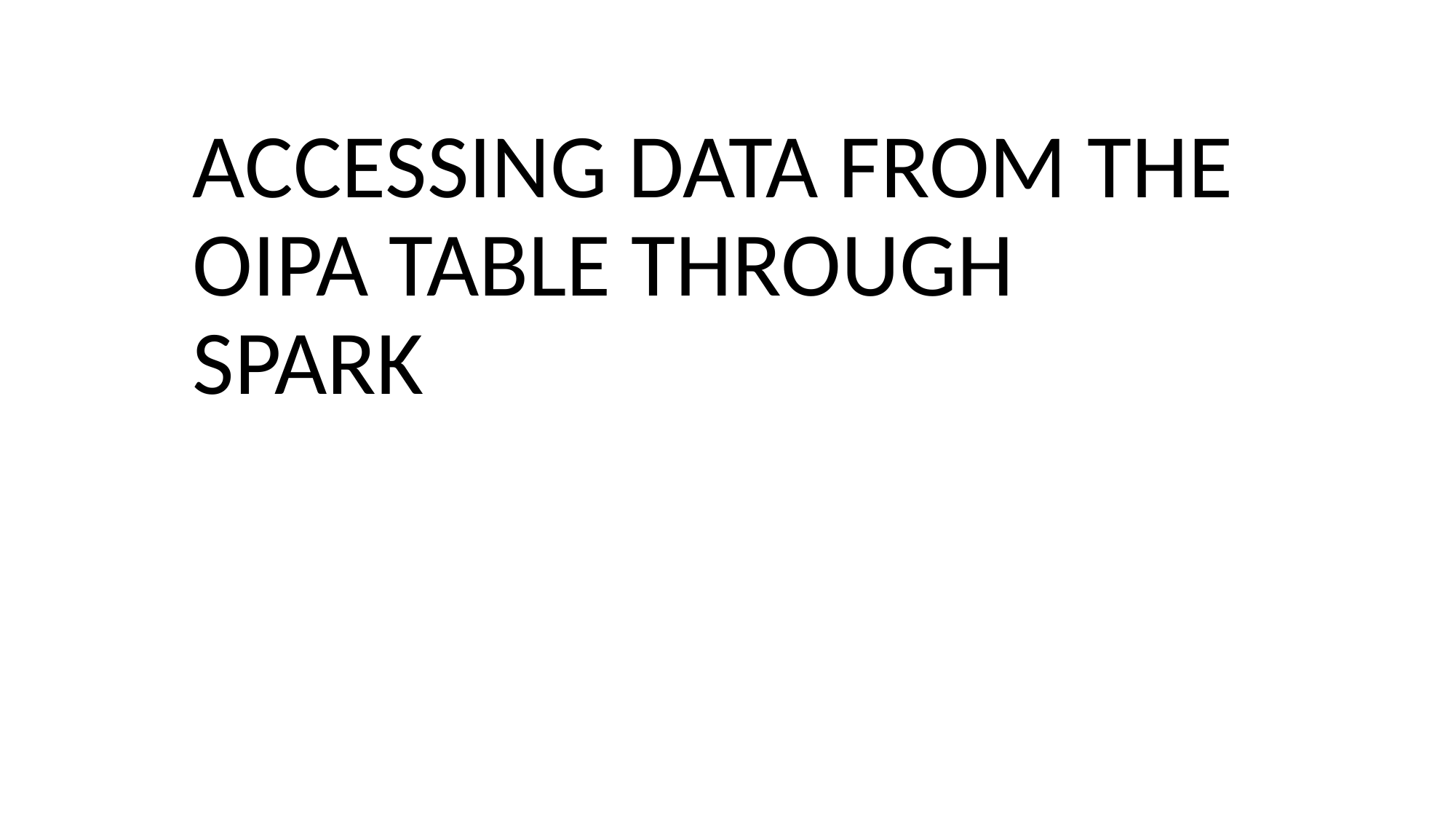

# ACCESSING DATA FROM THE OIPA TABLE THROUGH SPARK